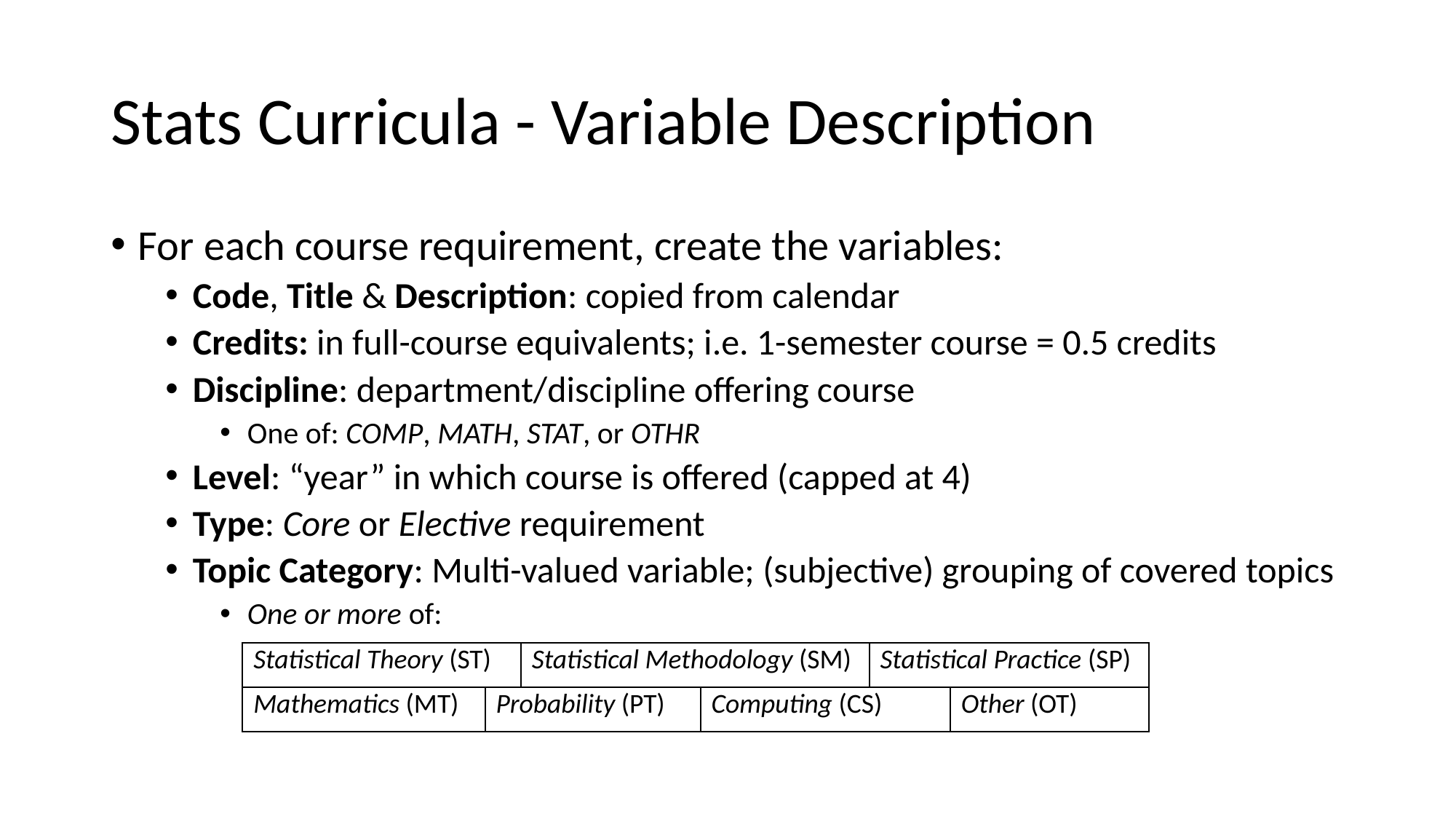

# Stats Curricula - Variable Description
For each course requirement, create the variables:
Code, Title & Description: copied from calendar
Credits: in full-course equivalents; i.e. 1-semester course = 0.5 credits
Discipline: department/discipline offering course
One of: COMP, MATH, STAT, or OTHR
Level: “year” in which course is offered (capped at 4)
Type: Core or Elective requirement
Topic Category: Multi-valued variable; (subjective) grouping of covered topics
One or more of:
| Statistical Theory (ST) |  | Statistical Methodology (SM) |  | Statistical Practice (SP) |  |
| --- | --- | --- | --- | --- | --- |
| Mathematics (MT) | Probability (PT) |  | Computing (CS) |  | Other (OT) |